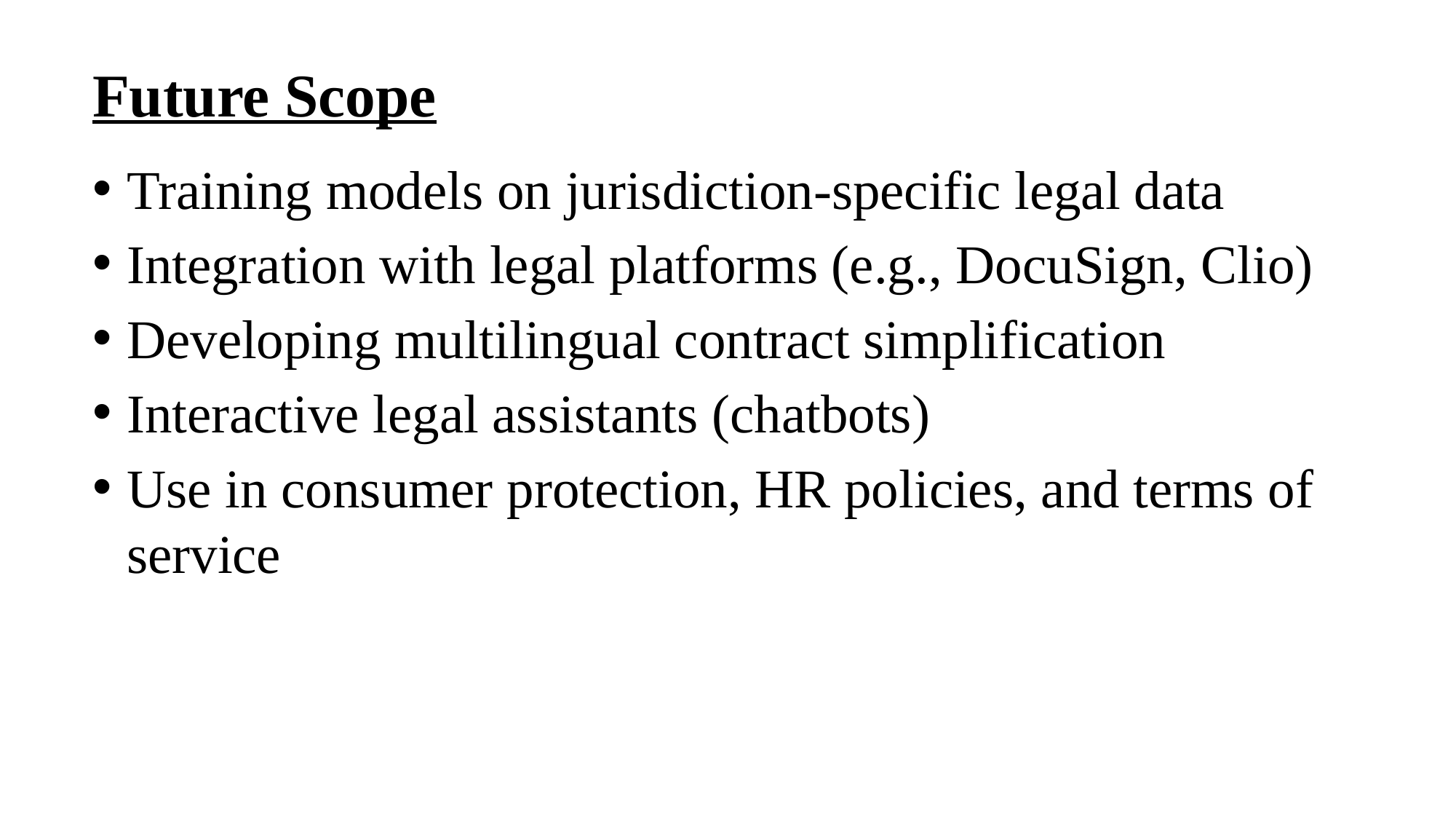

Future Scope
Training models on jurisdiction-specific legal data
Integration with legal platforms (e.g., DocuSign, Clio)
Developing multilingual contract simplification
Interactive legal assistants (chatbots)
Use in consumer protection, HR policies, and terms of service